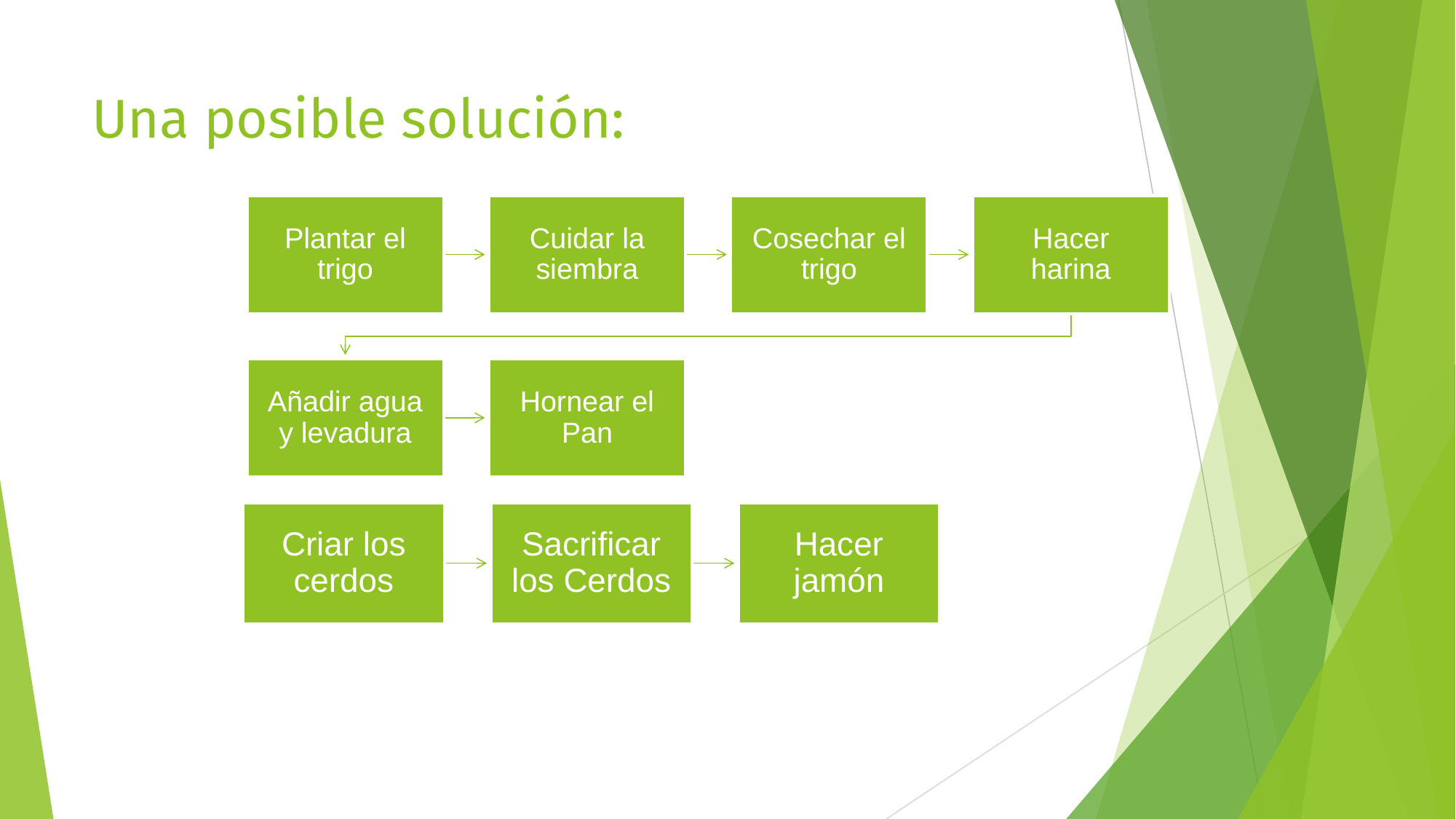

# Una posible solución:

Plantar el trigo

Cuidar la siembra

Cosechar el trigo

Hacer harina

Añadir agua y levadura
Hornear el Pan

Criar los cerdos

Sacrificar los Cerdos
Hacer jamón